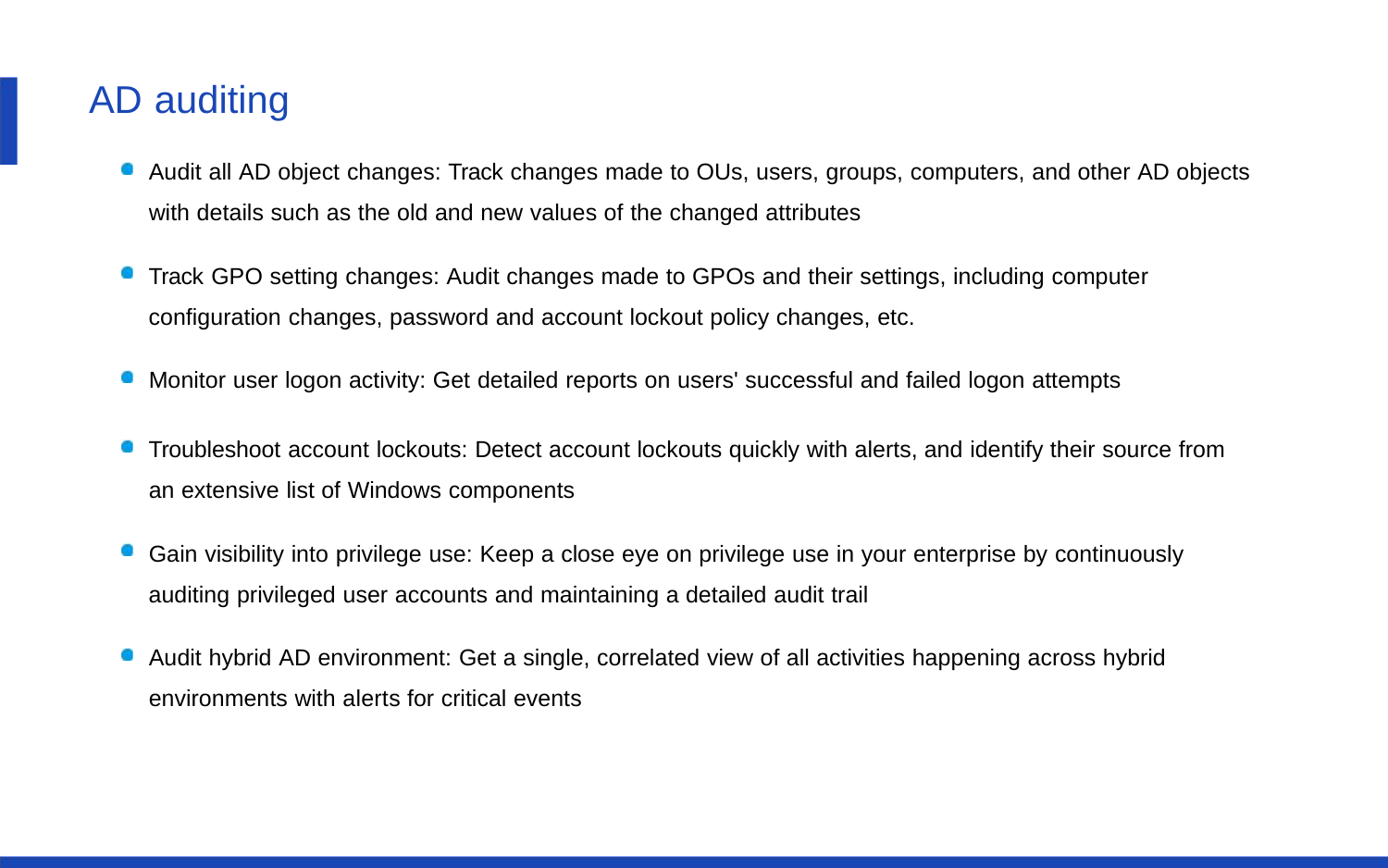

AD auditing

Audit all AD object changes: Track changes made to OUs, users, groups, computers, and other AD objects

with details such as the old and new values of the changed attributes
Track GPO setting changes: Audit changes made to GPOs and their settings, including computer

conﬁguration changes, password and account lockout policy changes, etc.
Monitor user logon activity: Get detailed reports on users' successful and failed logon attempts

Troubleshoot account lockouts: Detect account lockouts quickly with alerts, and identify their source from

an extensive list of Windows components
Gain visibility into privilege use: Keep a close eye on privilege use in your enterprise by continuously

auditing privileged user accounts and maintaining a detailed audit trail
Audit hybrid AD environment: Get a single, correlated view of all activities happening across hybrid

environments with alerts for critical events